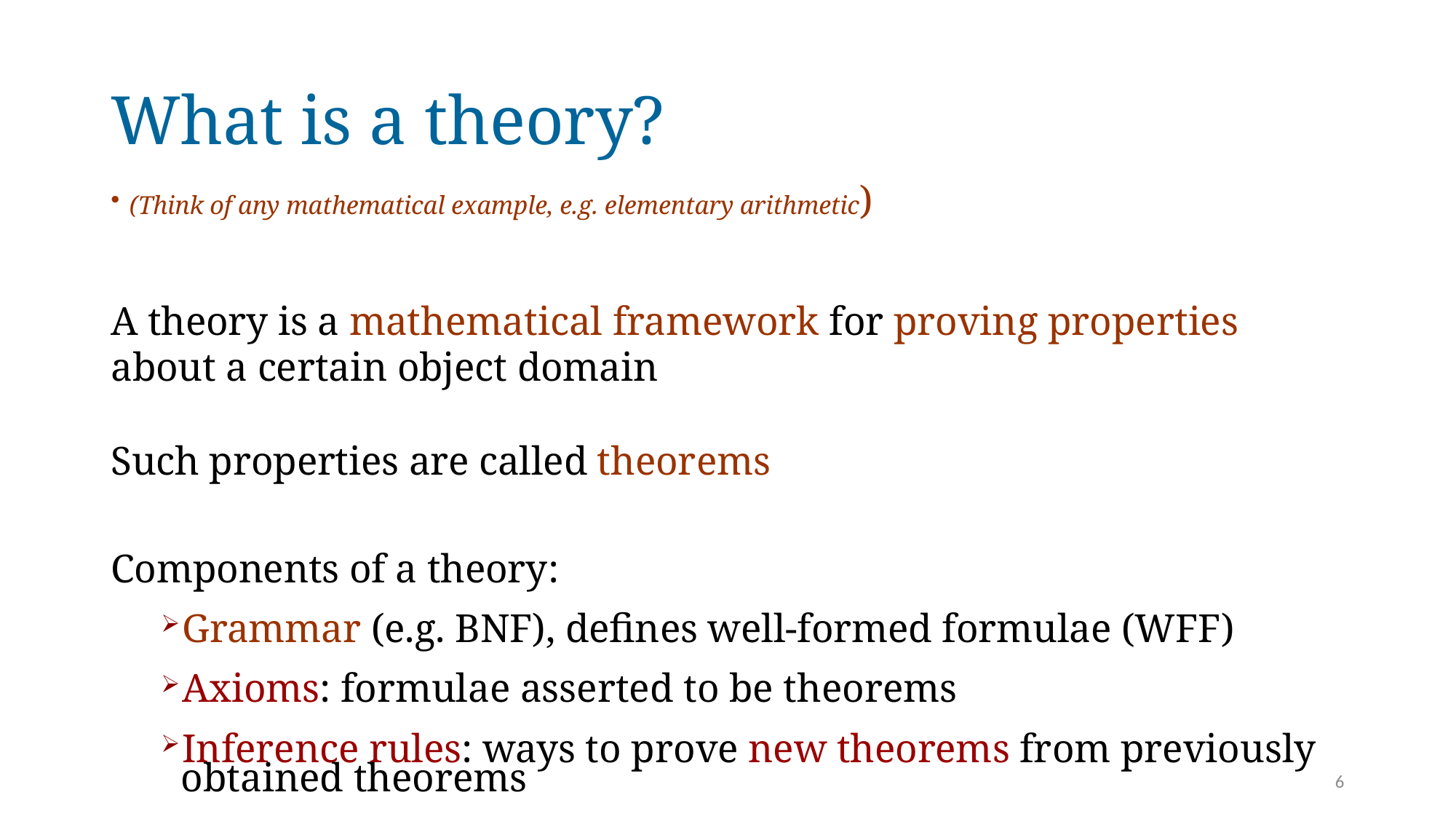

# What is a theory?
(Think of any mathematical example, e.g. elementary arithmetic)

A theory is a mathematical framework for proving properties  about a certain object domain

Such properties are called theorems

Components of a theory:

Grammar (e.g. BNF), defines well‐formed formulae (WFF)

Axioms: formulae asserted to be theorems

Inference rules: ways to prove new theorems from previously
  obtained theorems

6